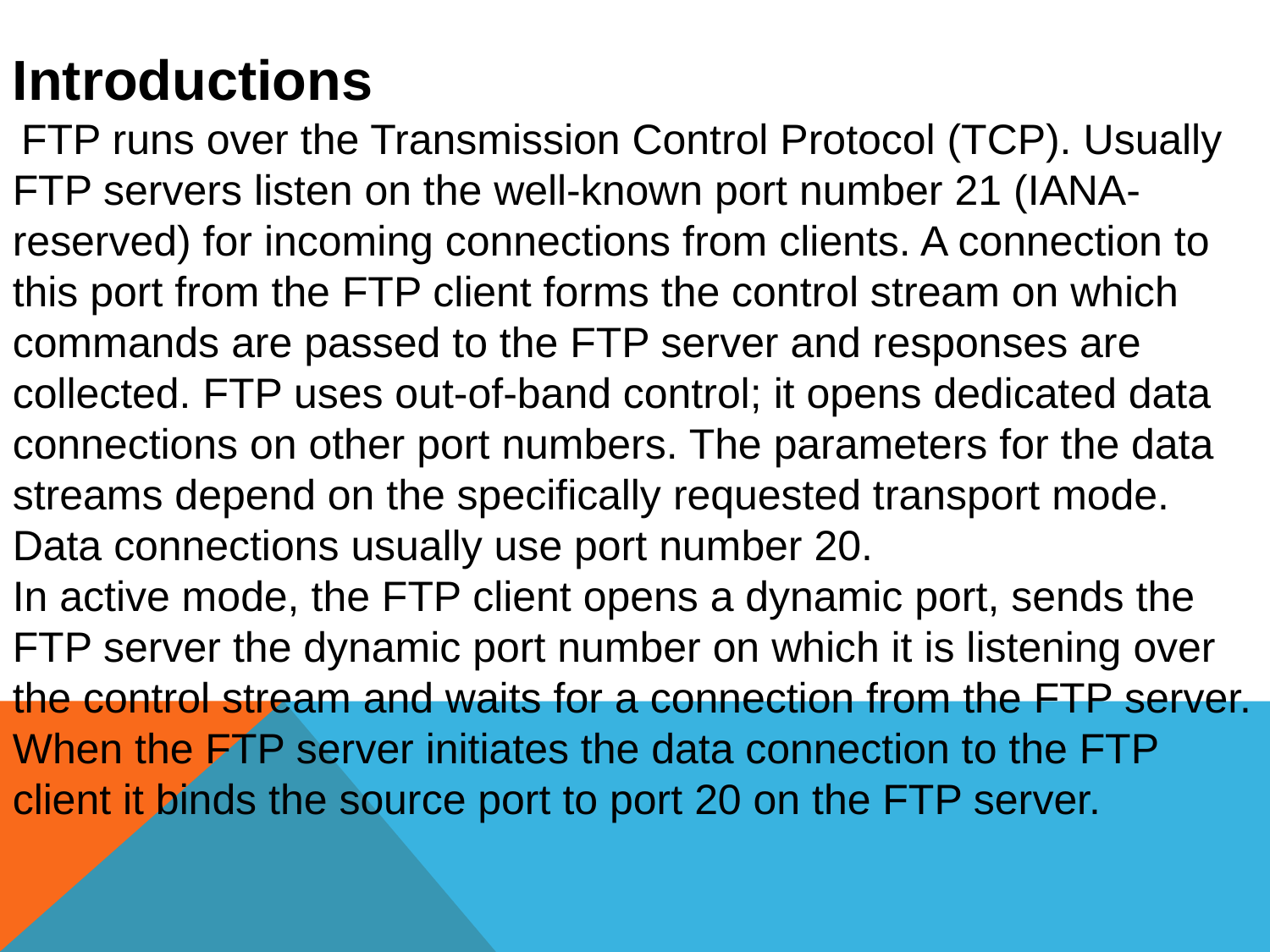

Introductions
 FTP runs over the Transmission Control Protocol (TCP). Usually FTP servers listen on the well-known port number 21 (IANA-reserved) for incoming connections from clients. A connection to this port from the FTP client forms the control stream on which commands are passed to the FTP server and responses are collected. FTP uses out-of-band control; it opens dedicated data connections on other port numbers. The parameters for the data streams depend on the specifically requested transport mode. Data connections usually use port number 20.
In active mode, the FTP client opens a dynamic port, sends the FTP server the dynamic port number on which it is listening over the control stream and waits for a connection from the FTP server. When the FTP server initiates the data connection to the FTP client it binds the source port to port 20 on the FTP server.